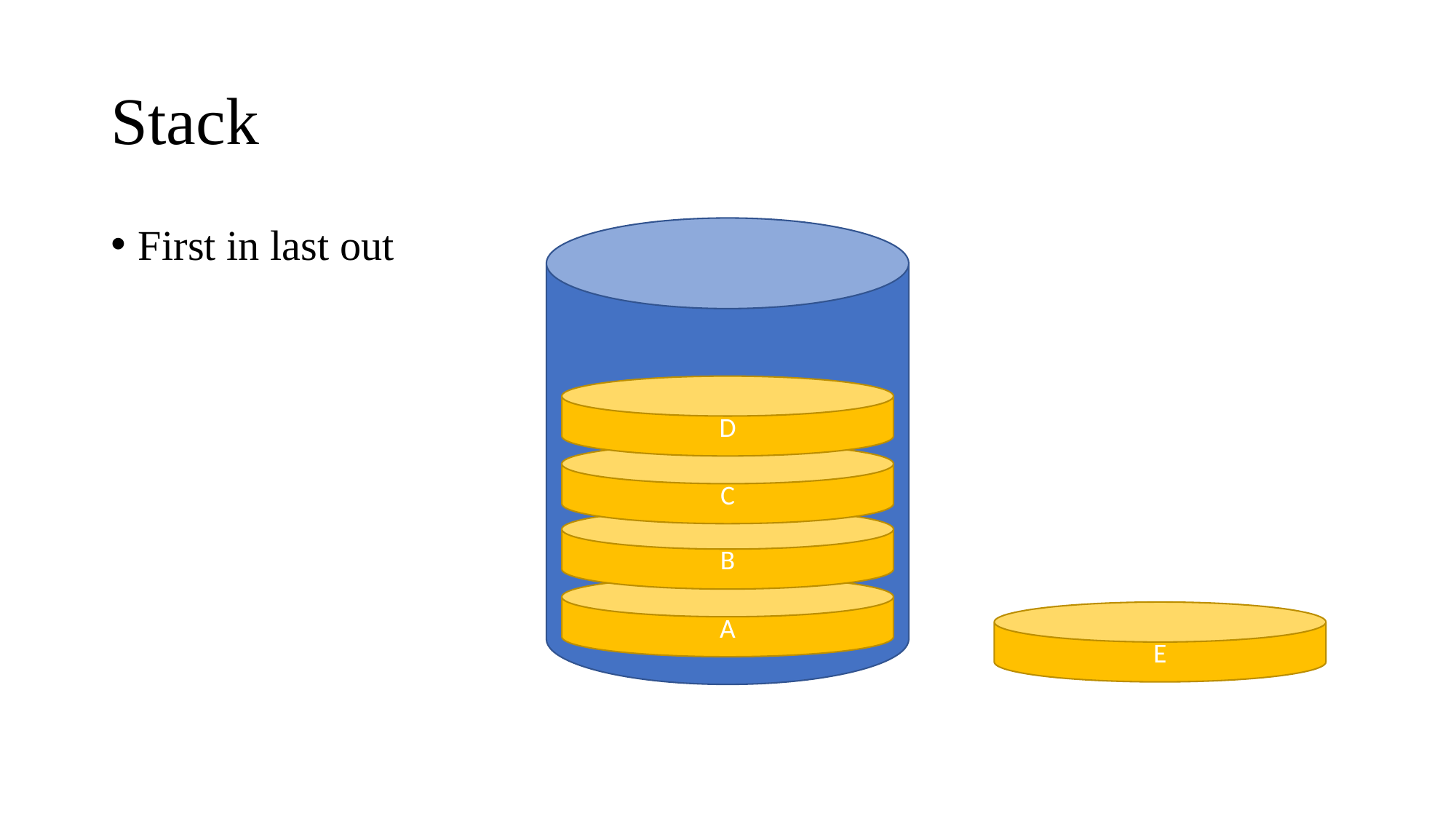

# Stack
First in last out

D
C
B
A
E